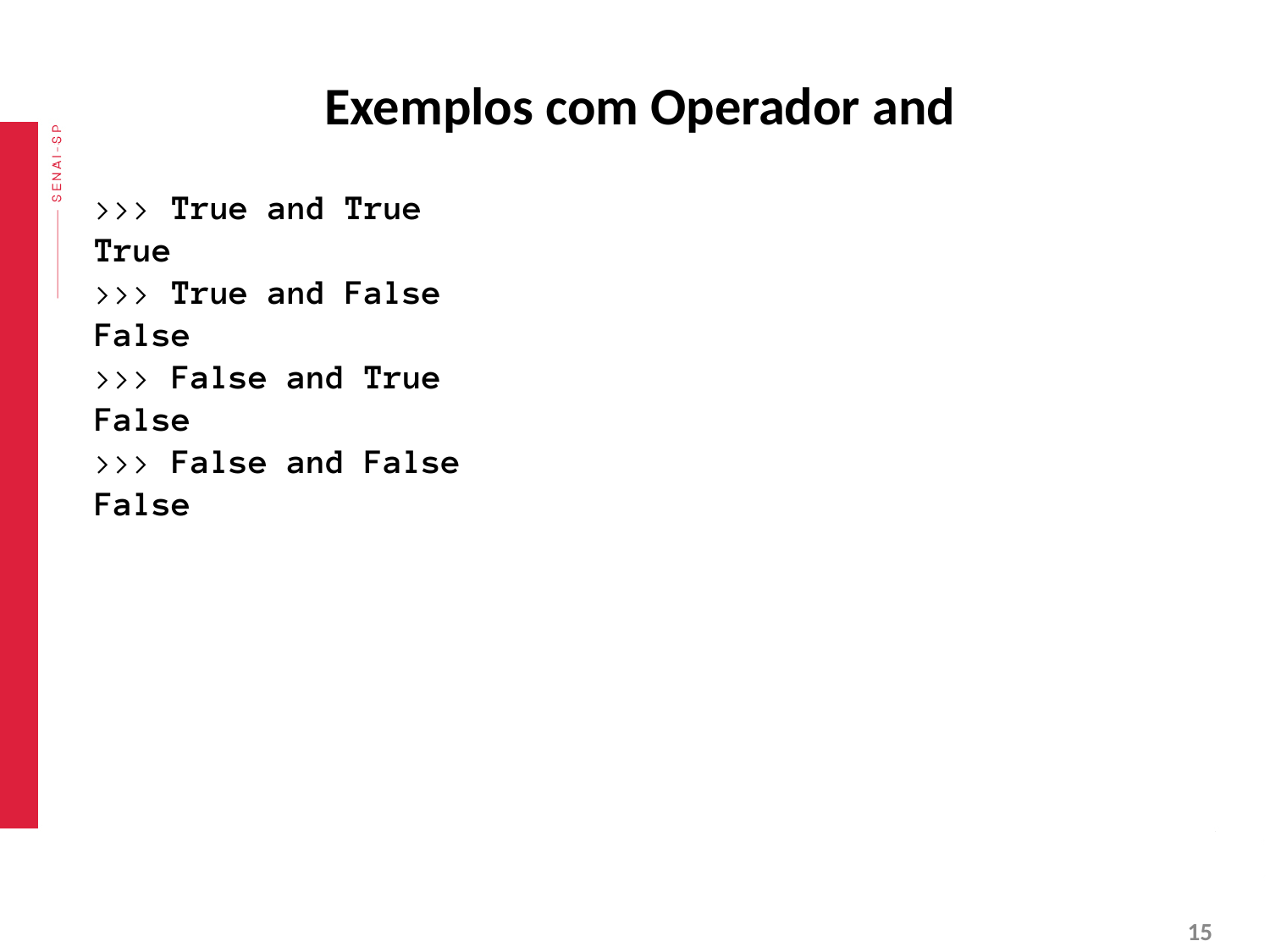

# Exemplos com Operador and
>>> True and True
True
>>> True and False
False
>>> False and True
False
>>> False and False
False

15